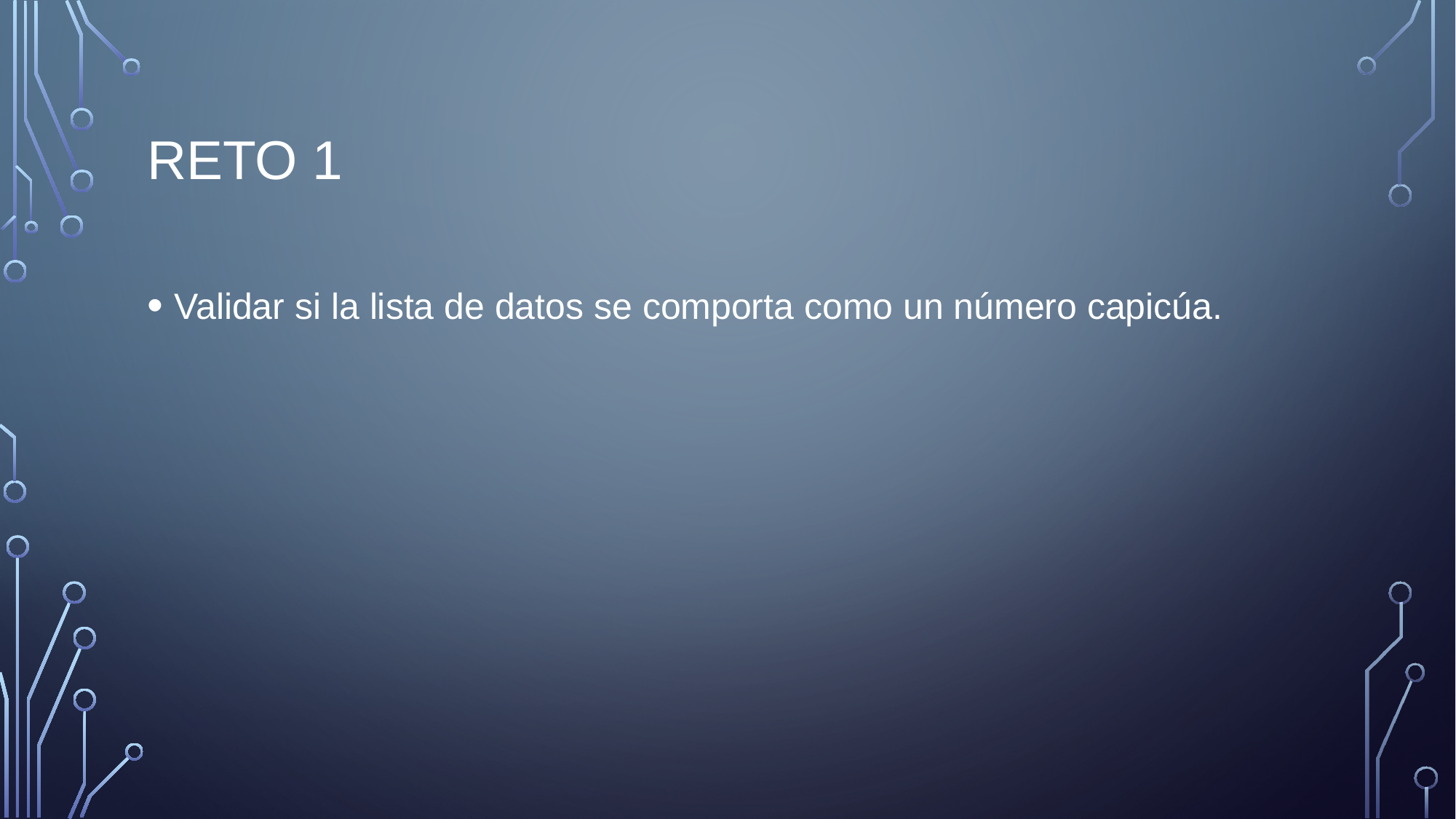

# Reto 1
Validar si la lista de datos se comporta como un número capicúa.